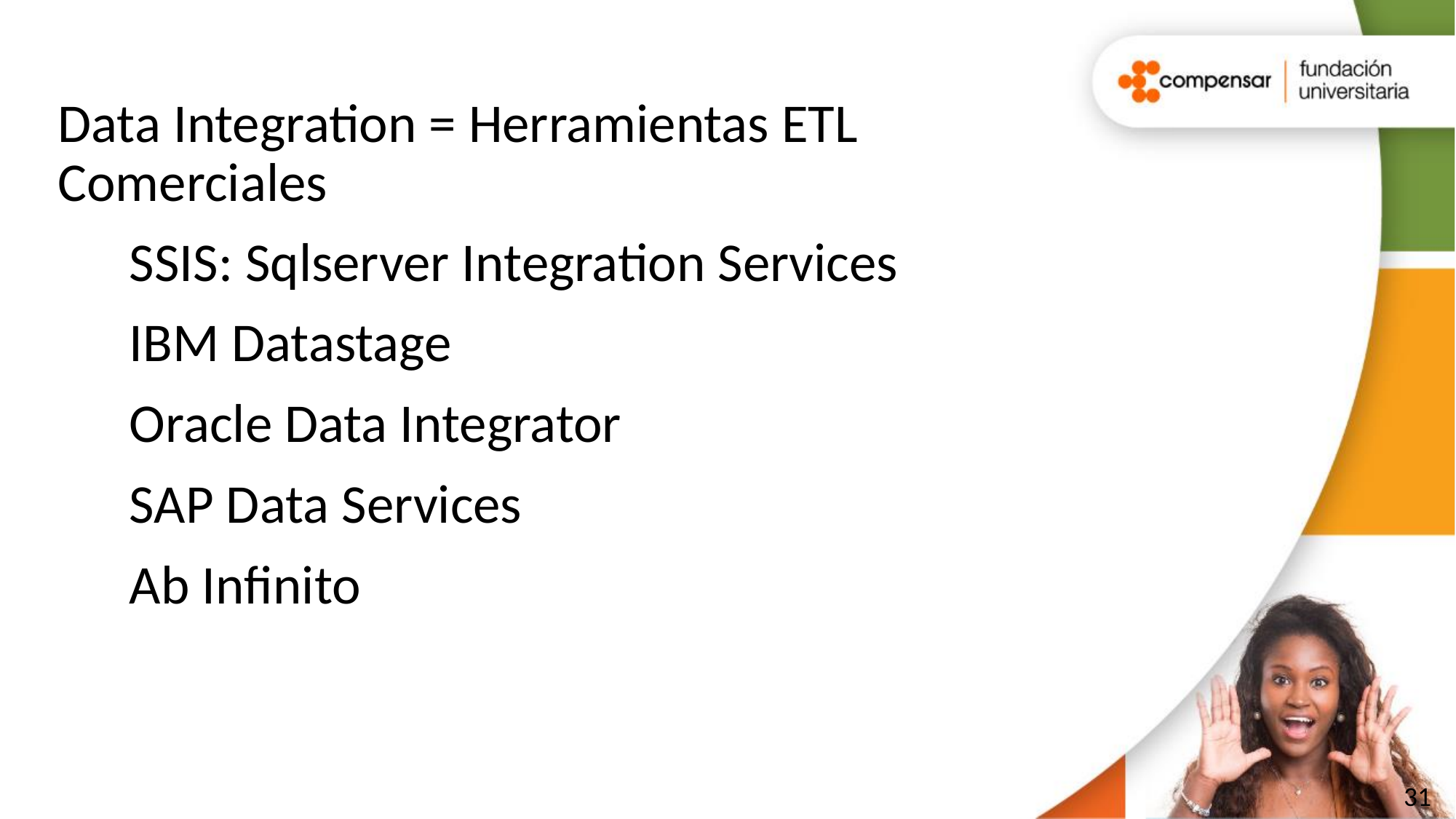

# Data Integration = Herramientas ETL Comerciales
SSIS: Sqlserver Integration Services
IBM Datastage
Oracle Data Integrator
SAP Data Services
Ab Infinito

© TODOS LOS DERECHOS RESERVADOS POR FUNDACIÓN UNIVERSITARIA COMPENSAR
31